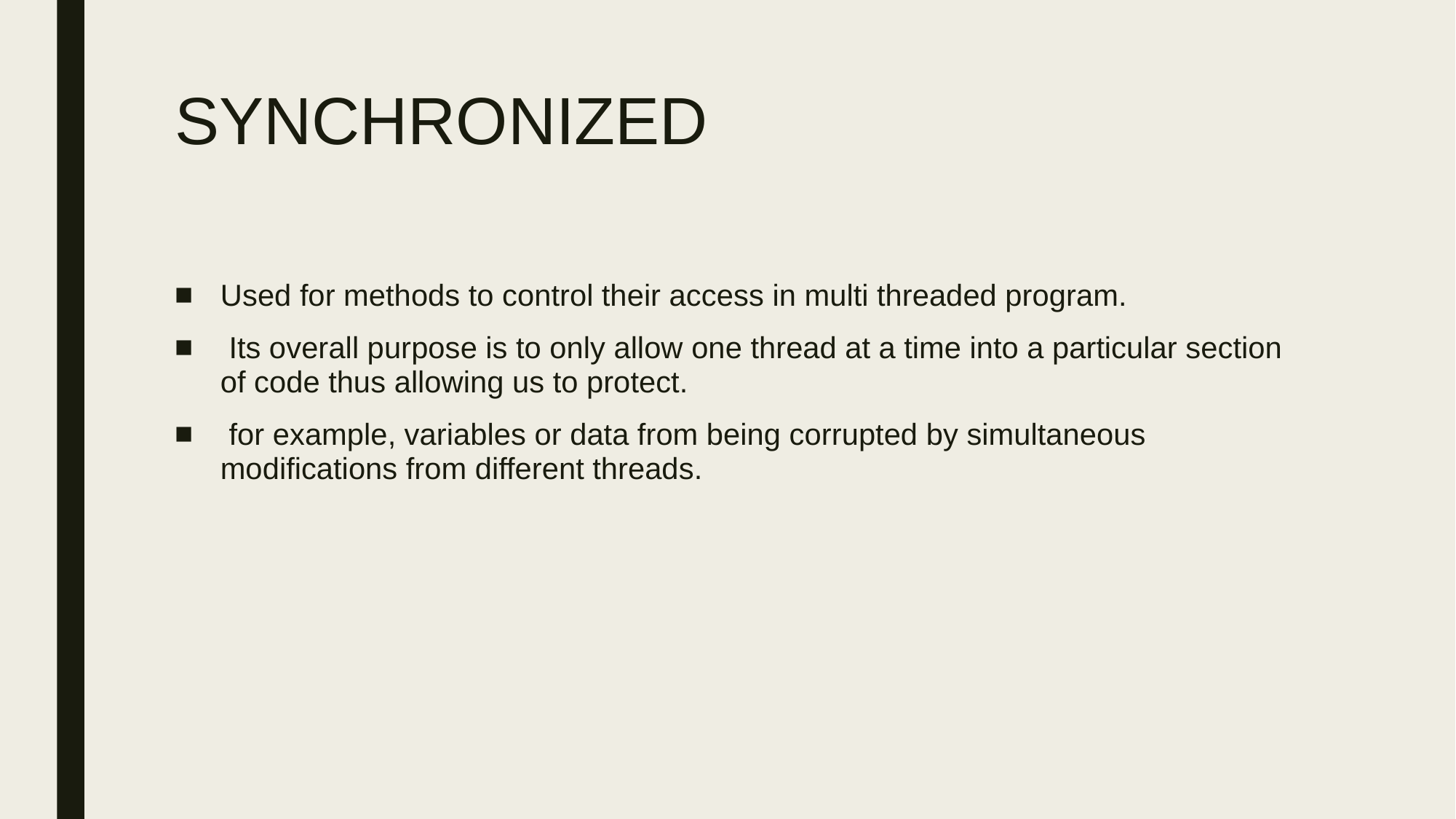

# SYNCHRONIZED
Used for methods to control their access in multi threaded program.
 Its overall purpose is to only allow one thread at a time into a particular section of code thus allowing us to protect.
 for example, variables or data from being corrupted by simultaneous modifications from different threads.